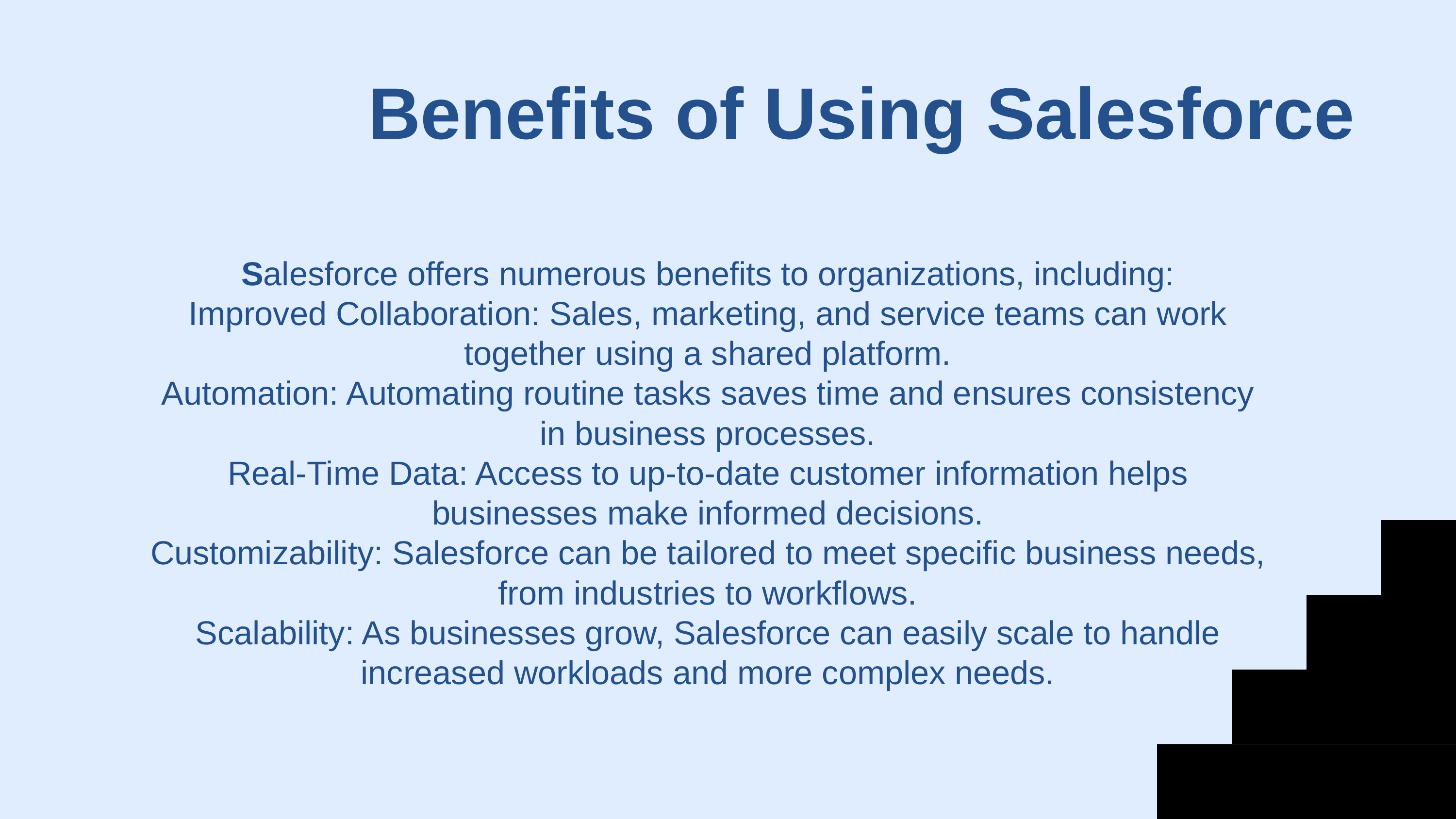

Benefits of Using Salesforce
Salesforce offers numerous benefits to organizations, including:
Improved Collaboration: Sales, marketing, and service teams can work together using a shared platform.
Automation: Automating routine tasks saves time and ensures consistency in business processes.
Real-Time Data: Access to up-to-date customer information helps businesses make informed decisions.
Customizability: Salesforce can be tailored to meet specific business needs, from industries to workflows.
Scalability: As businesses grow, Salesforce can easily scale to handle increased workloads and more complex needs.